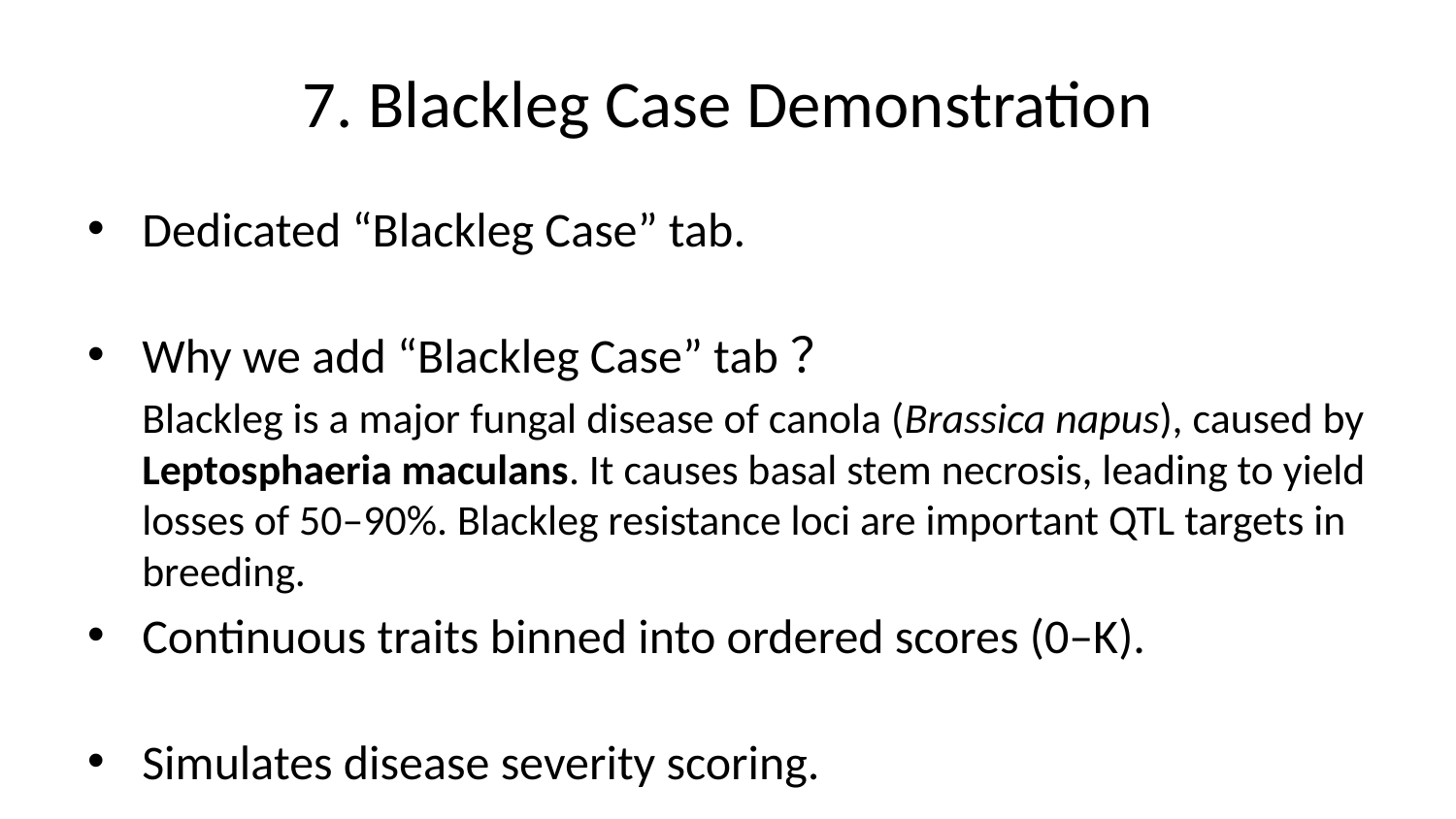

# 7. Blackleg Case Demonstration
Dedicated “Blackleg Case” tab.
Why we add “Blackleg Case” tab？
Blackleg is a major fungal disease of canola (Brassica napus), caused by Leptosphaeria maculans. It causes basal stem necrosis, leading to yield losses of 50–90%. Blackleg resistance loci are important QTL targets in breeding.
Continuous traits binned into ordered scores (0–K).
Simulates disease severity scoring.
Future: Cumulative logit GLMM for realistic power estimation.
Real-world agronomic case study.